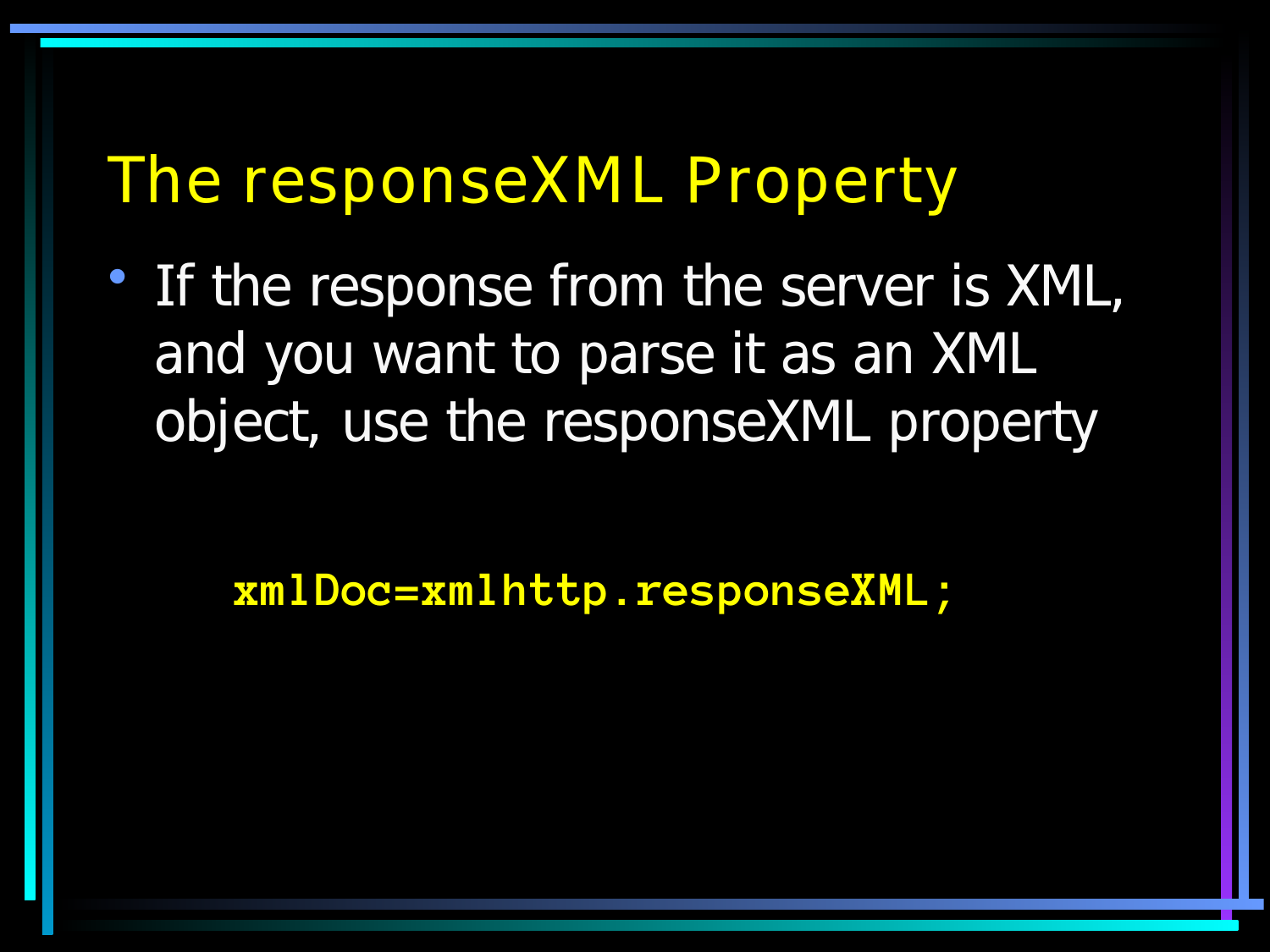

# The responseXML Property
If the response from the server is XML, and you want to parse it as an XML object, use the responseXML property
xmlDoc=xmlhttp.responseXML;